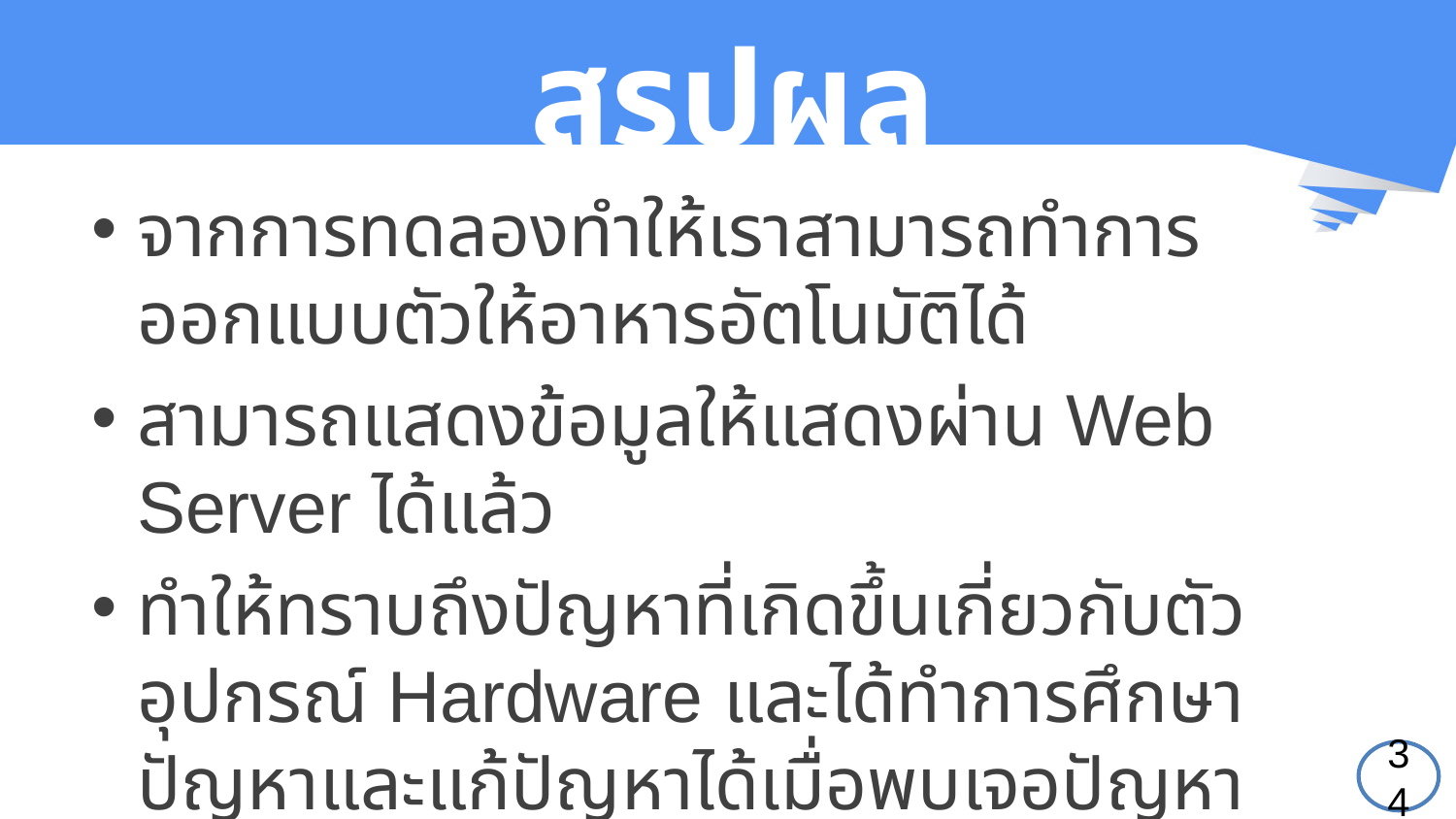

# สรุปผล
จากการทดลองทำให้เราสามารถทำการออกแบบตัวให้อาหารอัตโนมัติได้
สามารถแสดงข้อมูลให้แสดงผ่าน Web Server ได้แล้ว
ทำให้ทราบถึงปัญหาที่เกิดขึ้นเกี่ยวกับตัวอุปกรณ์ Hardware และได้ทำการศึกษาปัญหาและแก้ปัญหาได้เมื่อพบเจอปัญหาแบบเดิมอีก
34